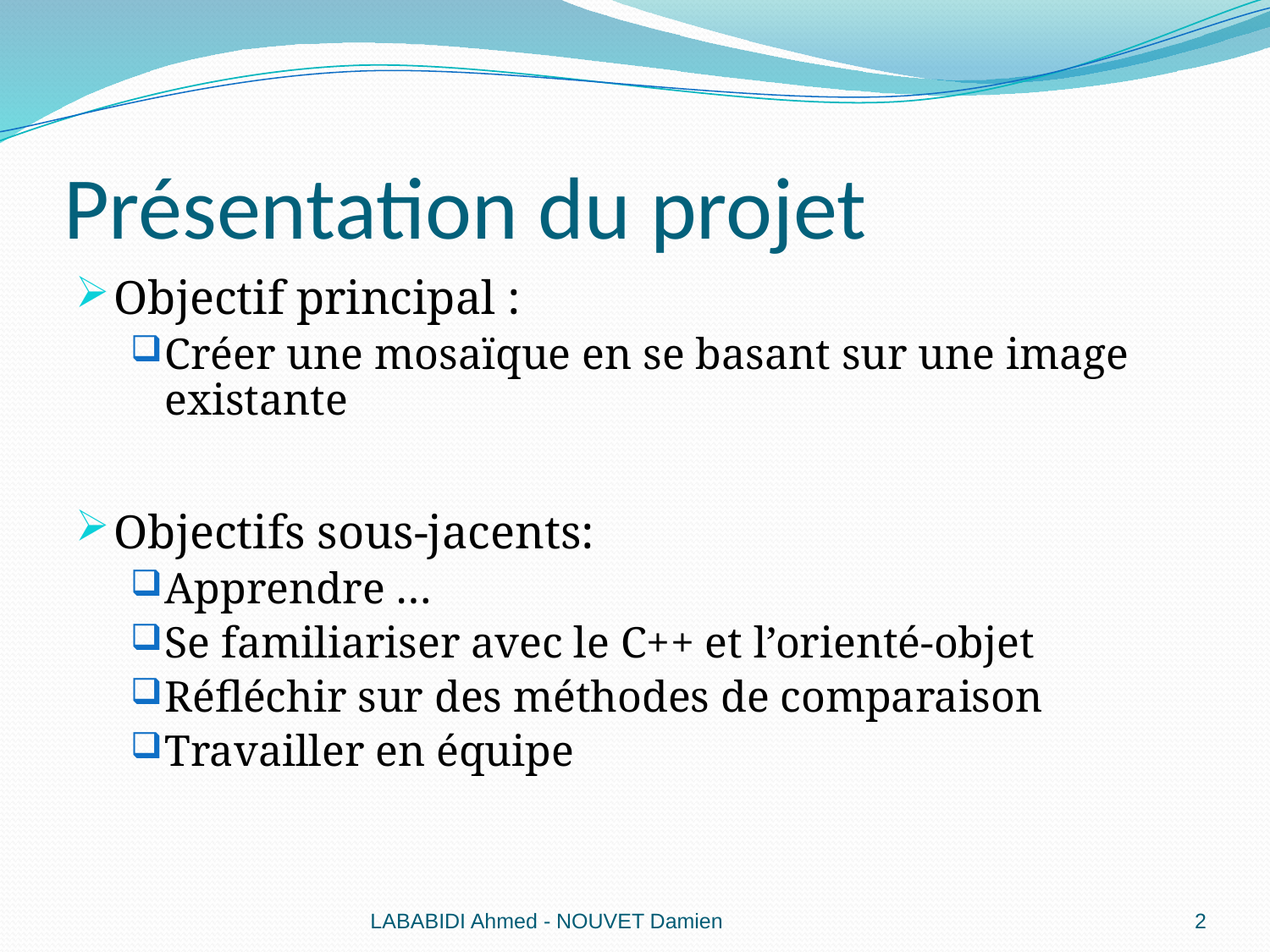

# Présentation du projet
Objectif principal :
Créer une mosaïque en se basant sur une image existante

Objectifs sous-jacents:
Apprendre …
Se familiariser avec le C++ et l’orienté-objet
Réfléchir sur des méthodes de comparaison
Travailler en équipe

LABABIDI Ahmed - NOUVET Damien
2